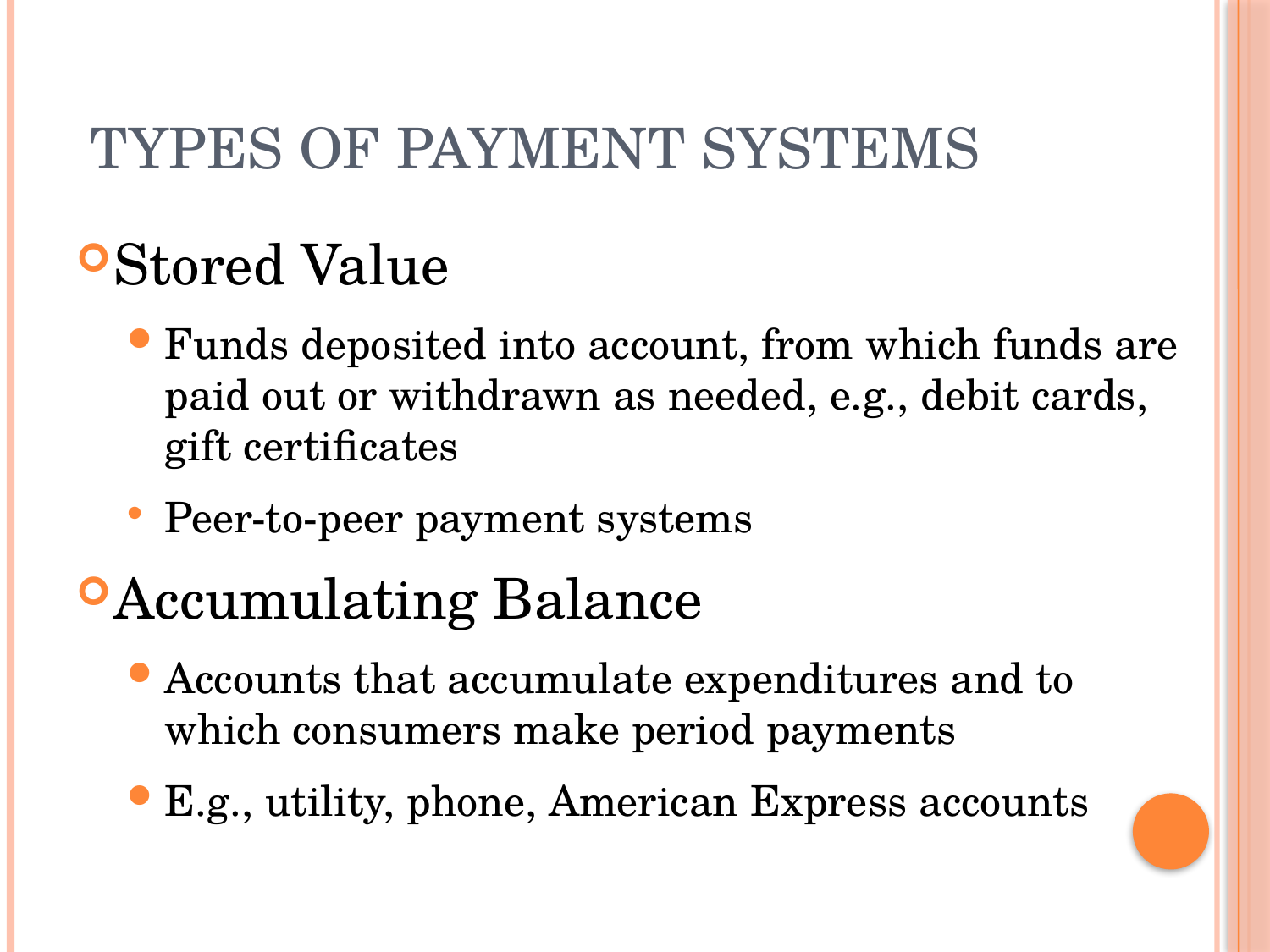

# Types of Payment Systems
Stored Value
Funds deposited into account, from which funds are paid out or withdrawn as needed, e.g., debit cards, gift certificates
Peer-to-peer payment systems
Accumulating Balance
Accounts that accumulate expenditures and to which consumers make period payments
E.g., utility, phone, American Express accounts